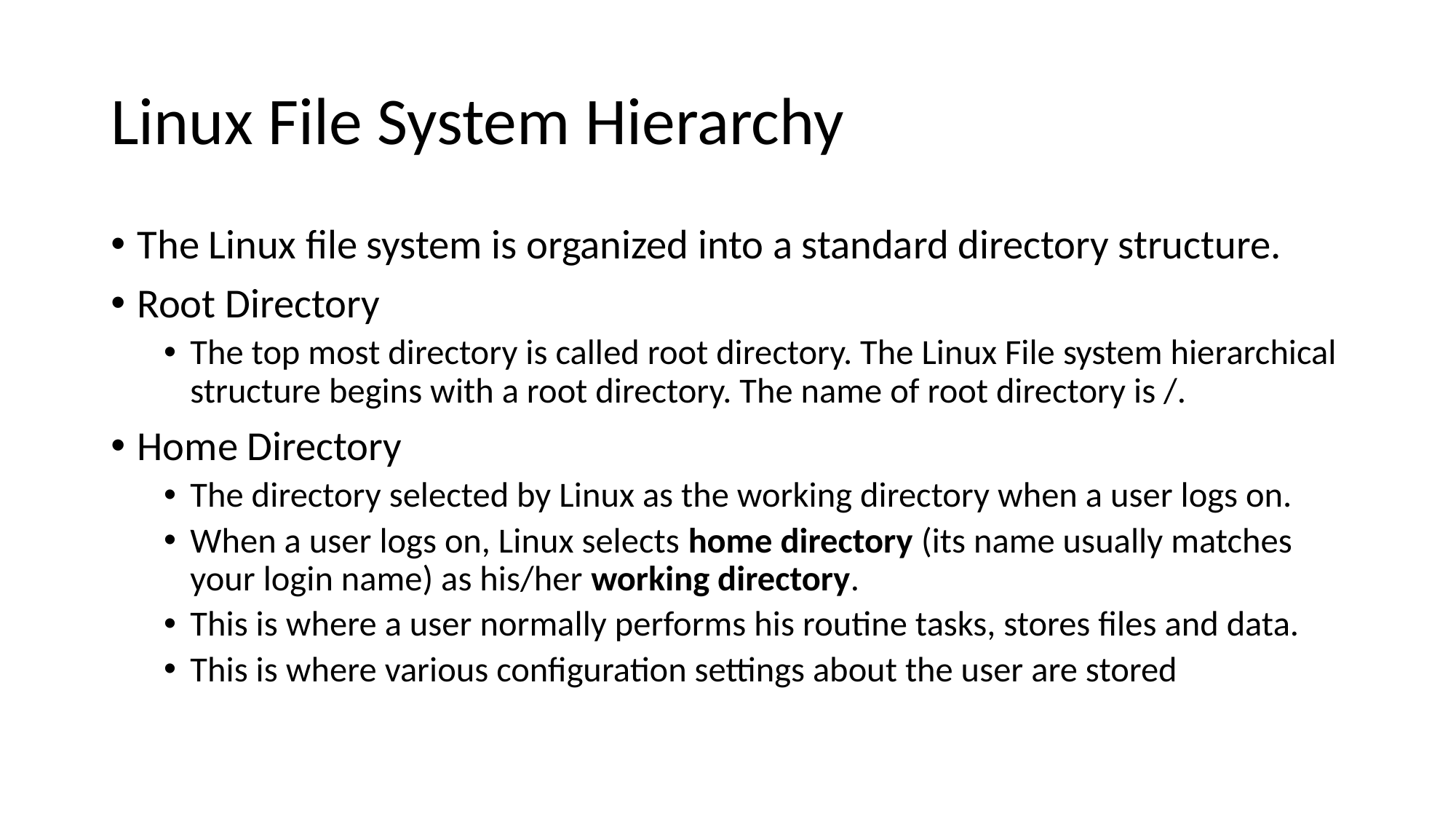

# Linux File System Hierarchy
The Linux file system is organized into a standard directory structure.
Root Directory
The top most directory is called root directory. The Linux File system hierarchical structure begins with a root directory. The name of root directory is /.
Home Directory
The directory selected by Linux as the working directory when a user logs on.
When a user logs on, Linux selects home directory (its name usually matches your login name) as his/her working directory.
This is where a user normally performs his routine tasks, stores files and data.
This is where various configuration settings about the user are stored